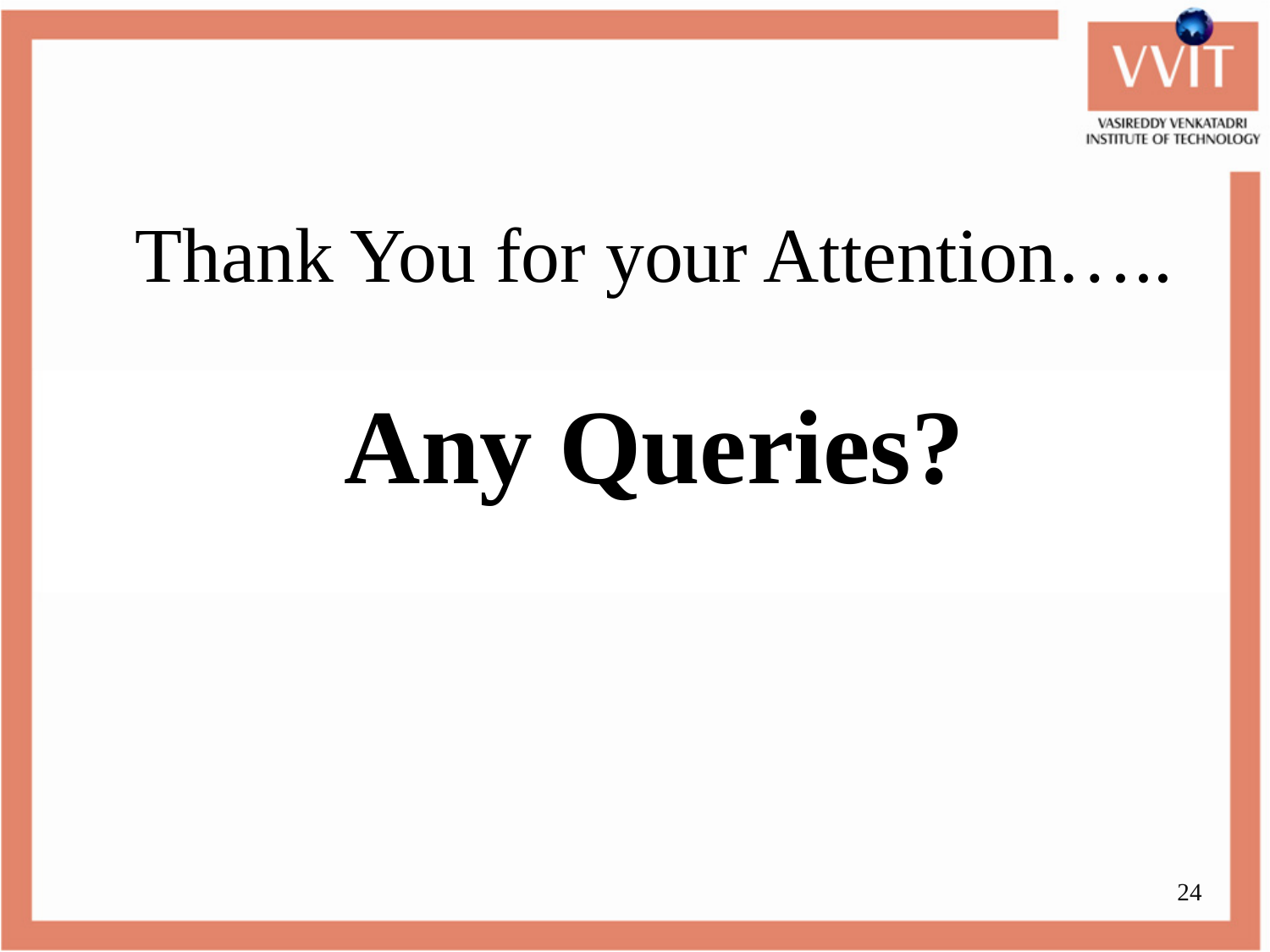

# Thank You for your Attention…..
     Any Queries?
24